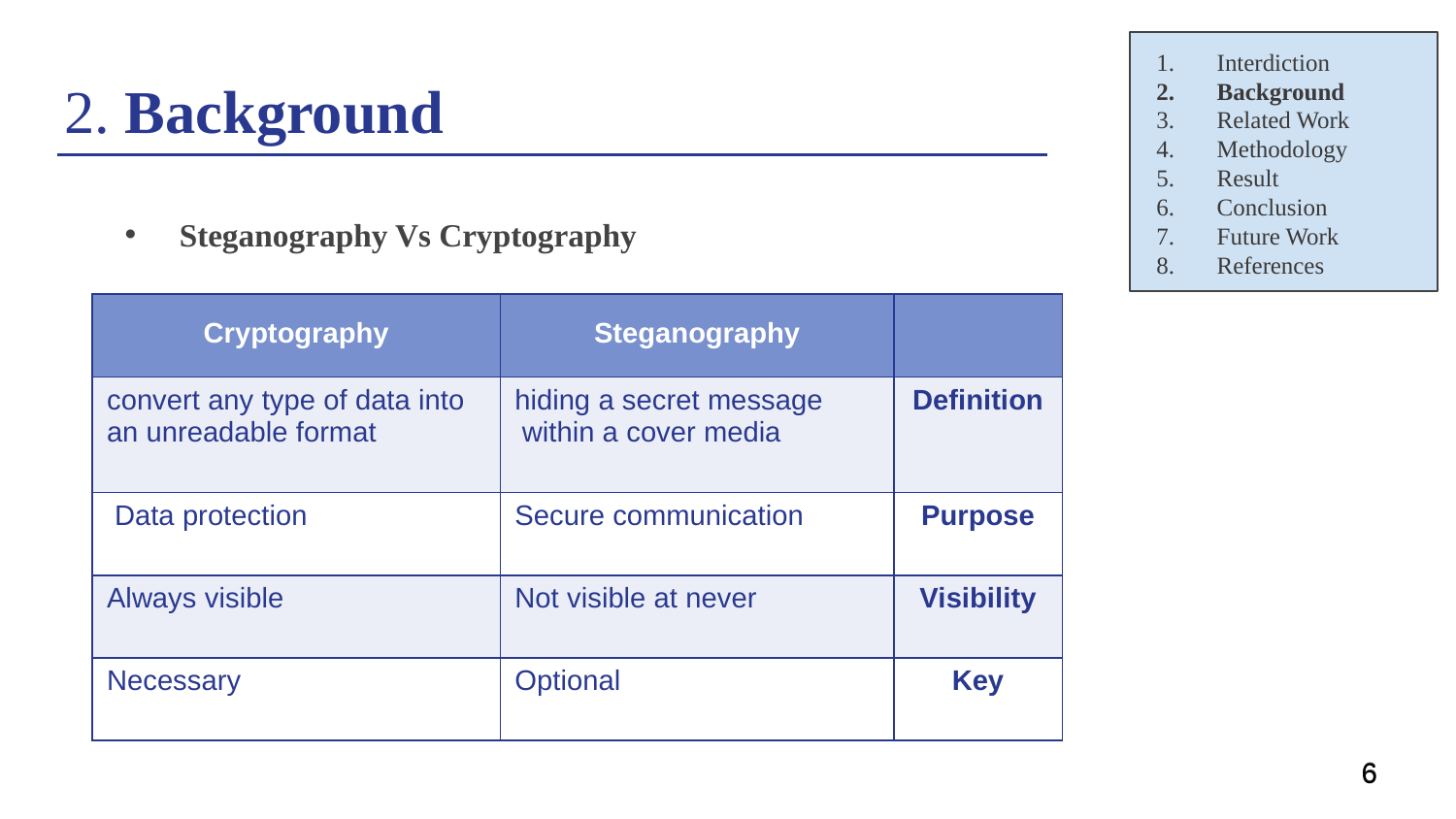

Interdiction
Background
Related Work
Methodology
Result
Conclusion
Future Work
References
2. Background
Steganography Vs Cryptography

| Cryptography | Steganography |  |
| --- | --- | --- |
| convert any type of data into an unreadable format | hiding a secret message within a cover media | Definition |
| Data protection | Secure communication | Purpose |
| Always visible | Not visible at never | Visibility |
| Necessary | Optional | Key |
6
6